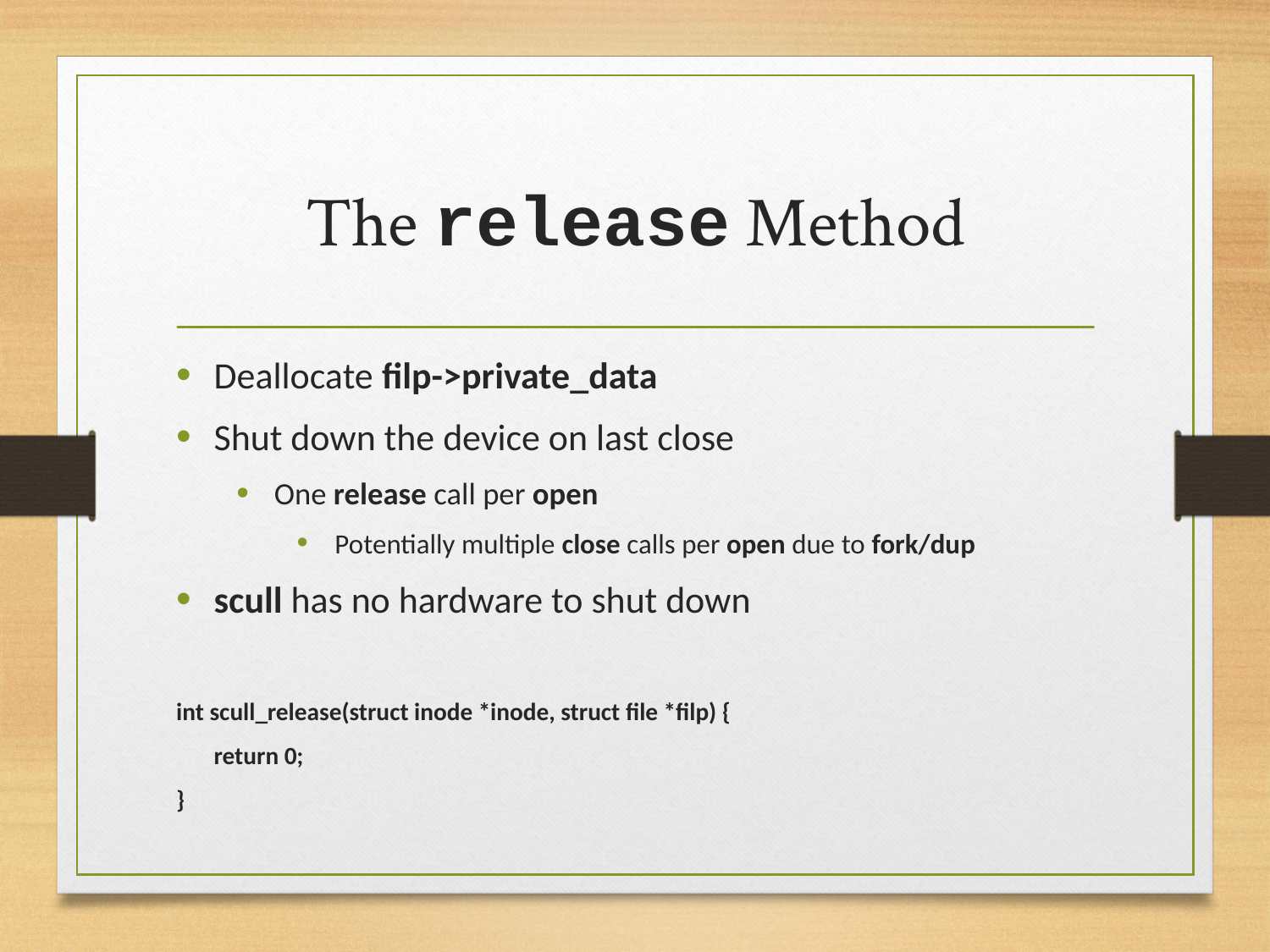

# The release Method
Deallocate filp->private_data
Shut down the device on last close
One release call per open
Potentially multiple close calls per open due to fork/dup
scull has no hardware to shut down

int scull_release(struct inode *inode, struct file *filp) {
	return 0;
}